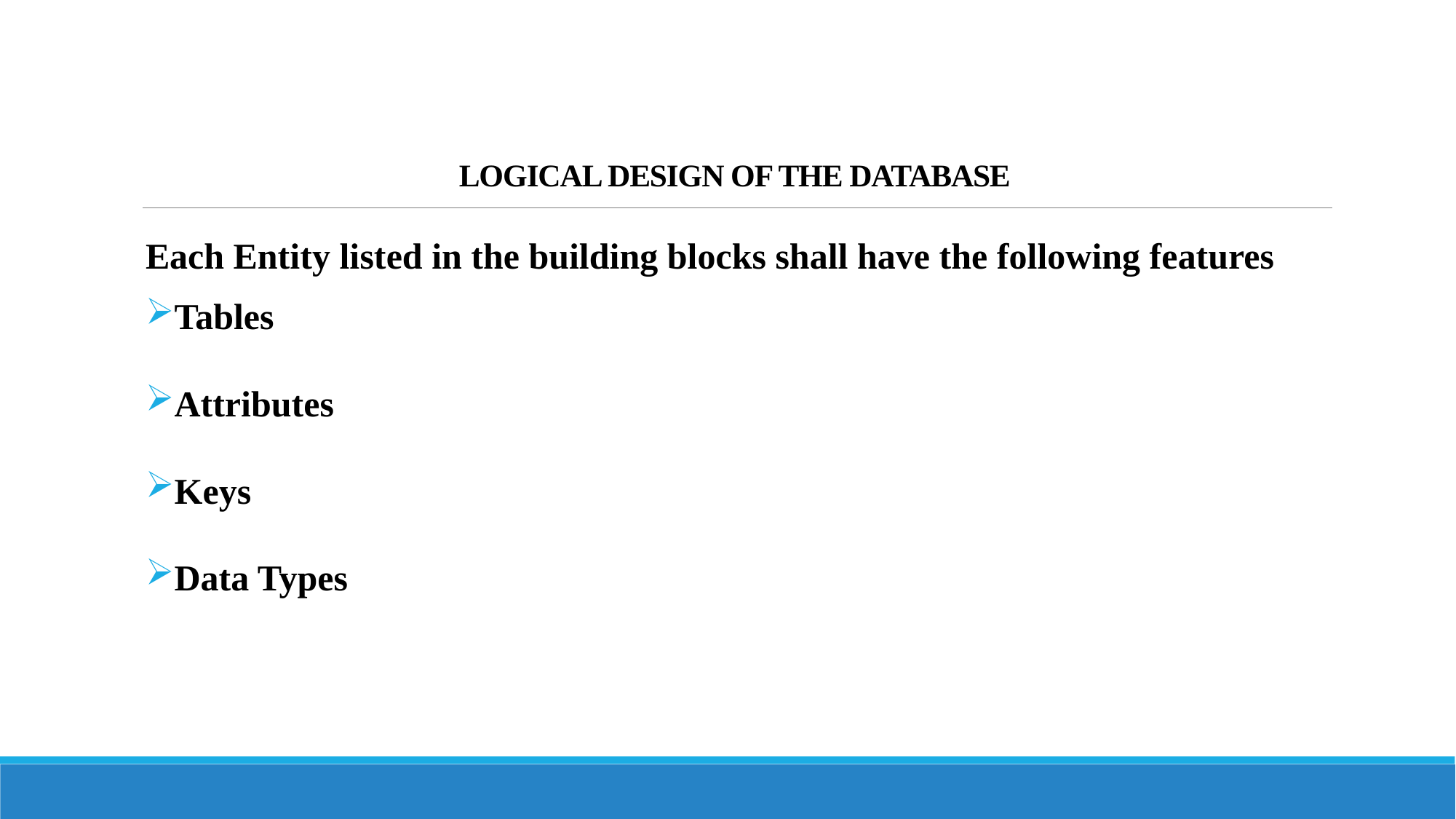

# LOGICAL DESIGN OF THE DATABASE
Each Entity listed in the building blocks shall have the following features
Tables
Attributes
Keys
Data Types